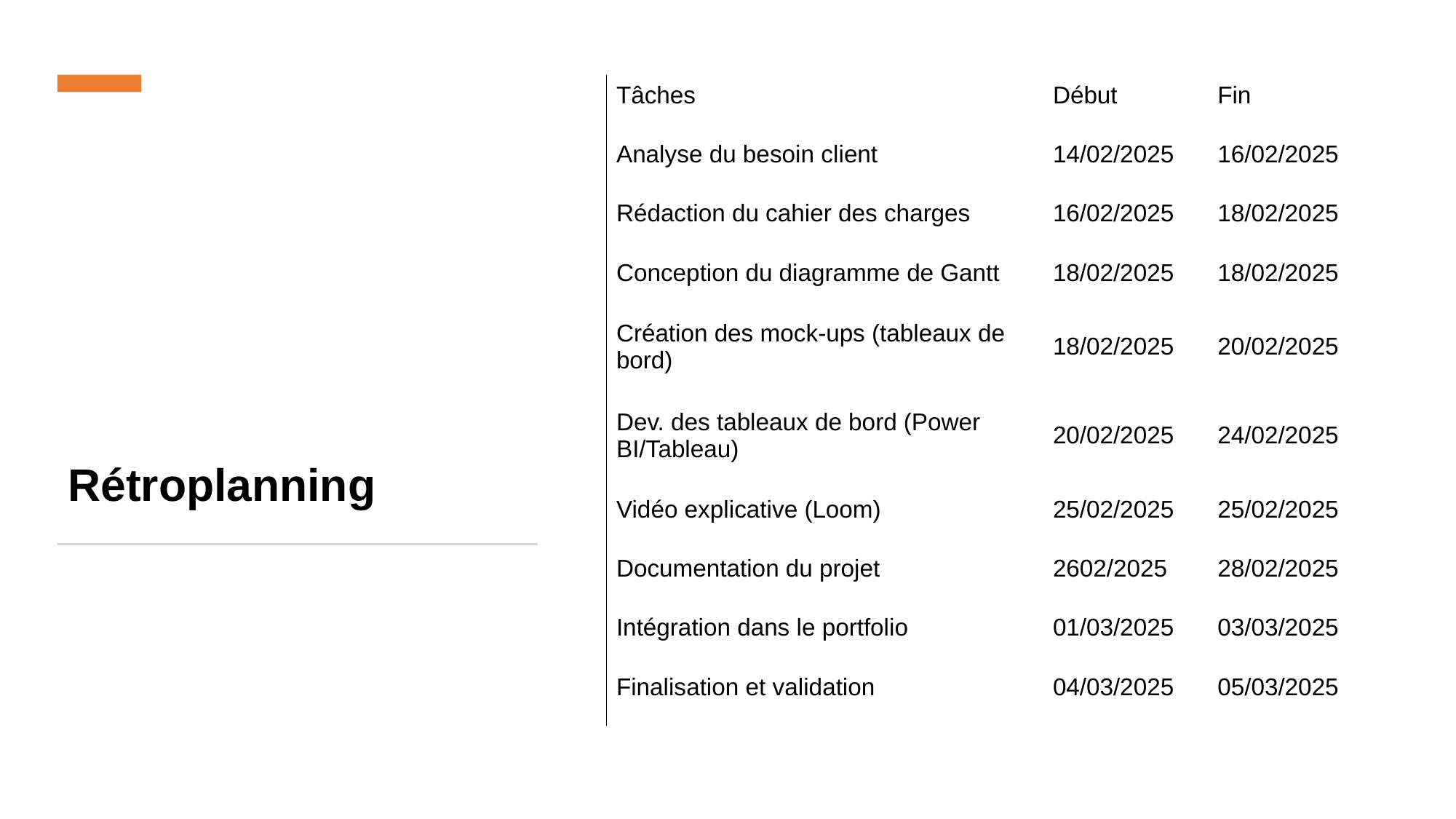

| Tâches | Début | Fin |
| --- | --- | --- |
| Analyse du besoin client | 14/02/2025 | 16/02/2025 |
| Rédaction du cahier des charges | 16/02/2025 | 18/02/2025 |
| Conception du diagramme de Gantt | 18/02/2025 | 18/02/2025 |
| Création des mock-ups (tableaux de bord) | 18/02/2025 | 20/02/2025 |
| Dev. des tableaux de bord (Power BI/Tableau) | 20/02/2025 | 24/02/2025 |
| Vidéo explicative (Loom) | 25/02/2025 | 25/02/2025 |
| Documentation du projet | 2602/2025 | 28/02/2025 |
| Intégration dans le portfolio | 01/03/2025 | 03/03/2025 |
| Finalisation et validation | 04/03/2025 | 05/03/2025 |
# Rétroplanning